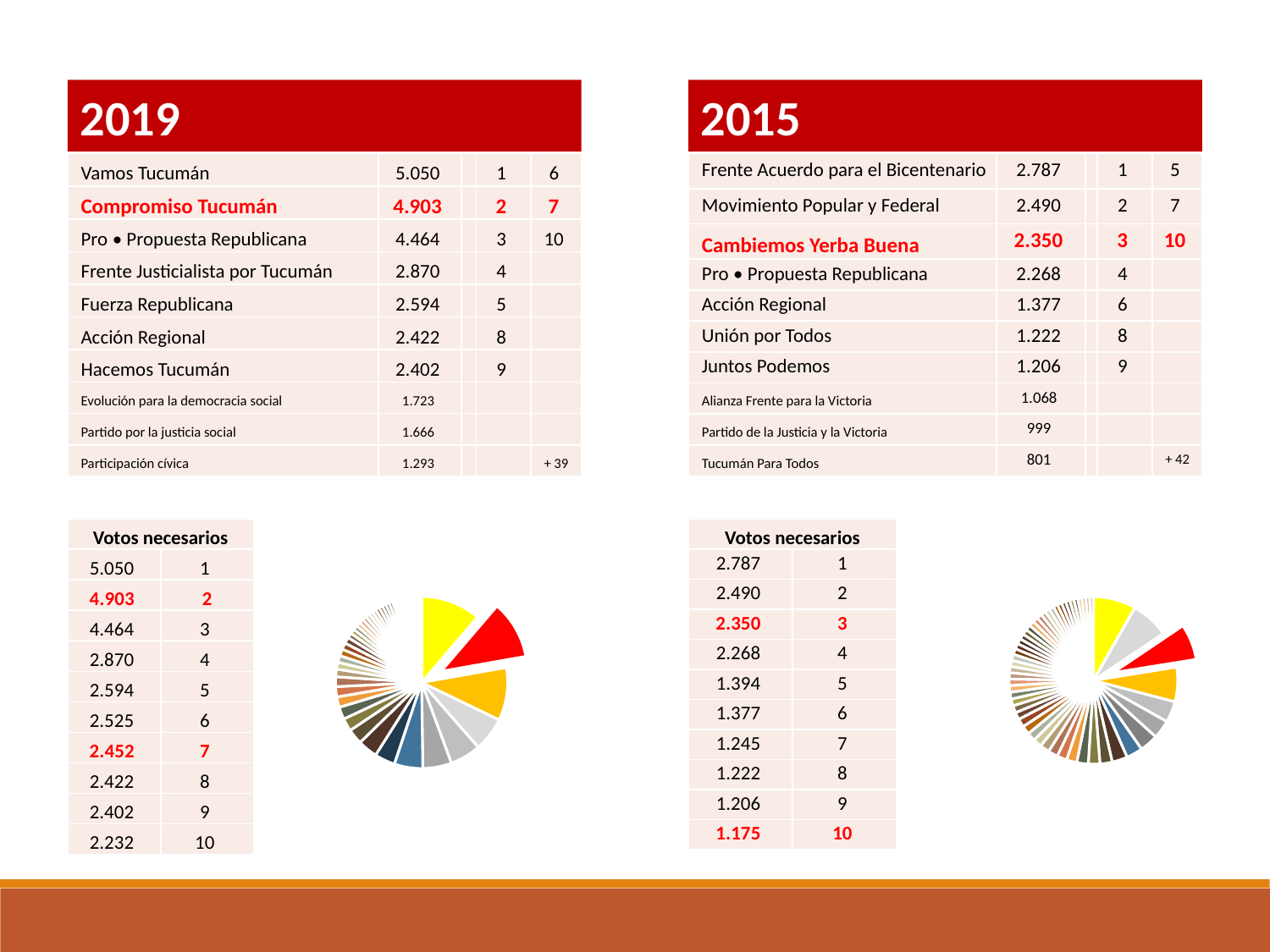

2019
2015
| Frente Acuerdo para el Bicentenario | 2.787 |  | 1 | 5 |
| --- | --- | --- | --- | --- |
| Movimiento Popular y Federal | 2.490 |  | 2 | 7 |
| Cambiemos Yerba Buena | 2.350 |  | 3 | 10 |
| Pro • Propuesta Republicana | 2.268 |  | 4 |  |
| Acción Regional | 1.377 |  | 6 |  |
| Unión por Todos | 1.222 |  | 8 |  |
| Juntos Podemos | 1.206 |  | 9 |  |
| Alianza Frente para la Victoria | 1.068 |  |  |  |
| Partido de la Justicia y la Victoria | 999 |  |  |  |
| Tucumán Para Todos | 801 |  |  | + 42 |
| Vamos Tucumán | 5.050 |  | 1 | 6 |
| --- | --- | --- | --- | --- |
| Compromiso Tucumán | 4.903 |  | 2 | 7 |
| Pro • Propuesta Republicana | 4.464 |  | 3 | 10 |
| Frente Justicialista por Tucumán | 2.870 |  | 4 |  |
| Fuerza Republicana | 2.594 |  | 5 |  |
| Acción Regional | 2.422 |  | 8 |  |
| Hacemos Tucumán | 2.402 |  | 9 |  |
| Evolución para la democracia social | 1.723 |  |  |  |
| Partido por la justicia social | 1.666 |  |  |  |
| Participación cívica | 1.293 |  |  | + 39 |
| Votos necesarios |  |
| --- | --- |
| 5.050 | 1 |
| 4.903 | 2 |
| 4.464 | 3 |
| 2.870 | 4 |
| 2.594 | 5 |
| 2.525 | 6 |
| 2.452 | 7 |
| 2.422 | 8 |
| 2.402 | 9 |
| 2.232 | 10 |
| Votos necesarios |  |
| --- | --- |
| 2.787 | 1 |
| 2.490 | 2 |
| 2.350 | 3 |
| 2.268 | 4 |
| 1.394 | 5 |
| 1.377 | 6 |
| 1.245 | 7 |
| 1.222 | 8 |
| 1.206 | 9 |
| 1.175 | 10 |

### Chart

| Category |  |
|---|---|
| FRENTE ACUERDO PARA EL BICENTENARIO | 2787.0 |
| MOVIMIENTO POPULAR Y FEDERAL | 2490.0 |
| CAMBIEMOS YERBA BUENA | 2350.0 |
| PRO - PROPUESTA REPUBLICANA | 2268.0 |
| ACCION REGIONAL | 1377.0 |
| UNION POR TODOS | 1222.0 |
| JUNTOS PODEMOS | 1206.0 |
| ALIANZA FRENTE PARA LA VICTORIA | 1068.0 |
| PARTIDO DE LA JUSTICIA Y LA VICTORIA | 999.0 |
| TUCUMAN PARA TODOS | 801.0 |
| MOVIMIENTO LIBRES DEL SUR (EX CTE. PATRIA LIBRE) | 757.0 |
| FUERZA REPUBLICANA | 748.0 |
| PARTIDO DEL FRENTE GRANDE | 673.0 |
| NUEVO ENCUENTRO | 646.0 |
| FRENTE RENOVADOR AUTENTICO | 630.0 |
| PARTIDO DE LOS TRABAJADORES | 623.0 |
| DE LA COMUNIDAD ORGANIZADA | 567.0 |
| PARTIDO DE LA RENOVACION Y LA DIGNIDAD | 562.0 |
| MOVIMIENTO DE INTEGRACION COMUNITARIA (M.I.C.) | 560.0 |
| PARTIDO ACUERDO FEDERAL | 547.0 |
| ENCUENTRO REGIONAL YERBA BUENA | 475.0 |
| CONVERGENCIA DE BASES PAIRA LA VICTORIA | 469.0 |
| PARTIDO CONCERTACION PARA LA DEMOCRACIA (CO.PA.DE) | 454.0 |
| PROYECTO COLECTIVO | 441.0 |
| PODEMOS | 439.0 |
| ACUERDO POR YERBA BUENA | 426.0 |
| DEL BICENTENARIO | 414.0 |
| PARTICIPATIVA | 407.0 |
| MOVIMIENTO POPULAR DE LA MILITANCIA | 406.0 |
| JUVENTUD EN ACCION | 403.0 |
| NUEVA ORGANIZACION SOCIAL | 377.0 |
| JUNTOS Y ORGANIZADOS PARA LA VICTORIA | 361.0 |
| PARTICIPACION CIVICA | 353.0 |
| ALIANZA FRENTE PROVINCIAL | 352.0 |
| PARTIDO DEMOCRATA CRISTIANO | 352.0 |
| UNION NORTE GRANDE (UNG) | 348.0 |
| MILITANCIA POPULAR | 347.0 |
| PARTIDO CRECER PARA LA VICTORIA | 340.0 |
| CORRIENTE POPULAR | 332.0 |
| TUCUMAN EN POSITIVO | 317.0 |
| COMUNIDAD EN ORGANIZACIÓN | 313.0 |
| ACUERDO REGIONAL YERBA BUENA | 307.0 |
| CAMINANTES DEL PUEBLO | 285.0 |
| DIGNIDAD REGIONAL YERBA BUENA | 285.0 |
| CONSTRUCCION CIUDADANA PARA LA INCLUSION | 279.0 |
| COMPROMISO REGIONAL YERBA BUENA | 279.0 |
| TERCER MILENIO | 267.0 |
| SOLIDARIO | 264.0 |
| TUCUMAN INNOVADOR | 262.0 |
| CRECIMIENTO REGIONAL YERBA BUENA | 254.0 |
| SOLIDARIDAD REGIONAL YERBA BUENA | 251.0 |
| MOVIMIENTO INDEPENDIENTE | 245.0 |

### Chart

| Category |  |
|---|---|
| VAMOS TUCUMAN | 5050.0 |
| COMPROMISO TUCUMAN (EX UNION POR LA LIBERTAD) | 4903.0 |
| PRO • PROPUESTA REPUBLICANA | 4464.0 |
| FRENTE JUSTICIALISTA POR TUCUMAN | 2870.0 |
| FUERZA REPUBLICANA | 2594.0 |
| ACCION REGIONAL | 2422.0 |
| HACEMOS TUCUMAN | 2402.0 |
| EVOLUCION PARA LA DEMOCRACIA SOCIAL | 1723.0 |
| PARTIDO POR LA JUSTICIA SOCIAL | 1666.0 |
| PARTICIPACION CIVICA | 1293.0 |
| CIUDADANOS CONTRA LA CORRUPCION | 1083.0 |
| PARTIDO PROPUESTA POPULAR | 1038.0 |
| MOVIMIENTO INDEPENDIENTE | 883.0 |
| UNION NORTE GRANDE (UNG) | 869.0 |
| PARTIDO CRECER PARA LA VICTORIA | 819.0 |
| CONVICCION Y COMPROMISO | 642.0 |
| CAMINO A LA LEALTAD | 583.0 |
| UNION Y PROGRESO SOCIAL | 570.0 |
| FRENTE DE IZQUIERDA Y DE LOS TRABAJADORES | 567.0 |
| PARTIDO DE LOS TRABAJADORES | 555.0 |
| CORRIENTE POPULAR | 525.0 |
| PARTIDO DE LA JUSTICIA Y LA VICTORIA | 417.0 |
| TERCER MILENIO | 414.0 |
| VIVA LA CIUDAD (EX TUC.P/LA VICTORIA) | 372.0 |
| CONVERGENCIA DE BASES PARA LA VICTORIA | 370.0 |
| JUNTOS PODEMOS | 363.0 |
| CRECE TUCUMAN (EX CAMBIO POLITICO TUCUMANO) | 345.0 |
| 7 DE MAYO | 338.0 |
| MOVILIZACION DE TRABAJADORES RURALES | 331.0 |
| UNIDAD CIUDADANA (EX PROYECTO COLECTIVO) | 327.0 |
| PARTIDO DE LA VICTORIA | 325.0 |
| PARTIDO SOLIDARIO | 306.0 |
| MOVIMIENTO DE UNIDAD POPULAR (M.U.P.) | 303.0 |
| PARTIDO DEL TRABAJO Y LA EQUIDAD | 298.0 |
| MILITANCIA TERRITORIAL | 297.0 |
| PARTIDO PROYECTO POPULAR | 247.0 |
| MOVIMIENTO DE INTEGRACION FEDERAL | 227.0 |
| LA MAREA VERDE (EX CO.PA.DE) | 222.0 |
| CONSTRUCCION CIUDADANA PARA LA INCLUSION | 216.0 |
| TUCUMAN INNOVADOR | 212.0 |
| COMPROMISO CON EL PUEBLO | 203.0 |
| FRENTE RENOVADOR AUTENTICO | 200.0 |
| MOVIMIENTO DE AFIRMACION POPULAR (M.A.P) | 173.0 |
| MOVIMIENTO SOCIALISTA DE LOS TRABAJADORES | 169.0 |
| MILITANCIA POPULAR | 166.0 |
| FRENTE SOLIDARIO LABORISTA | 132.0 |
| PARTIDO ACUERDO FEDERAL | 127.0 |
| JUNTOS Y ORGANIZADOS PARA LA VICTORIA | 100.0 |
| DEL BICENTENARIO | 85.0 |